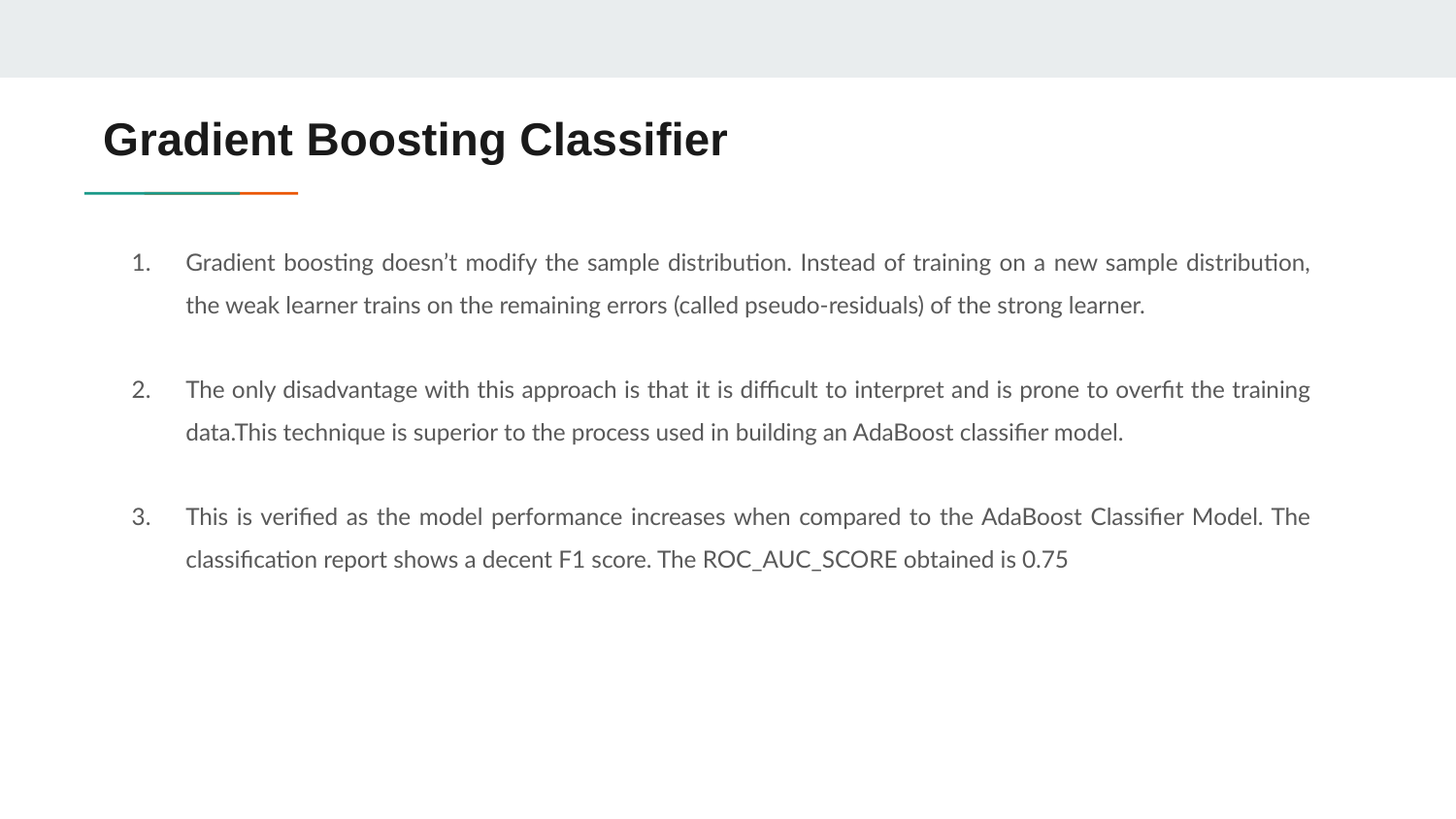

# Gradient Boosting Classifier
Gradient boosting doesn’t modify the sample distribution. Instead of training on a new sample distribution, the weak learner trains on the remaining errors (called pseudo-residuals) of the strong learner.

The only disadvantage with this approach is that it is difficult to interpret and is prone to overfit the training data.This technique is superior to the process used in building an AdaBoost classifier model.

This is verified as the model performance increases when compared to the AdaBoost Classifier Model. The classification report shows a decent F1 score. The ROC_AUC_SCORE obtained is 0.75